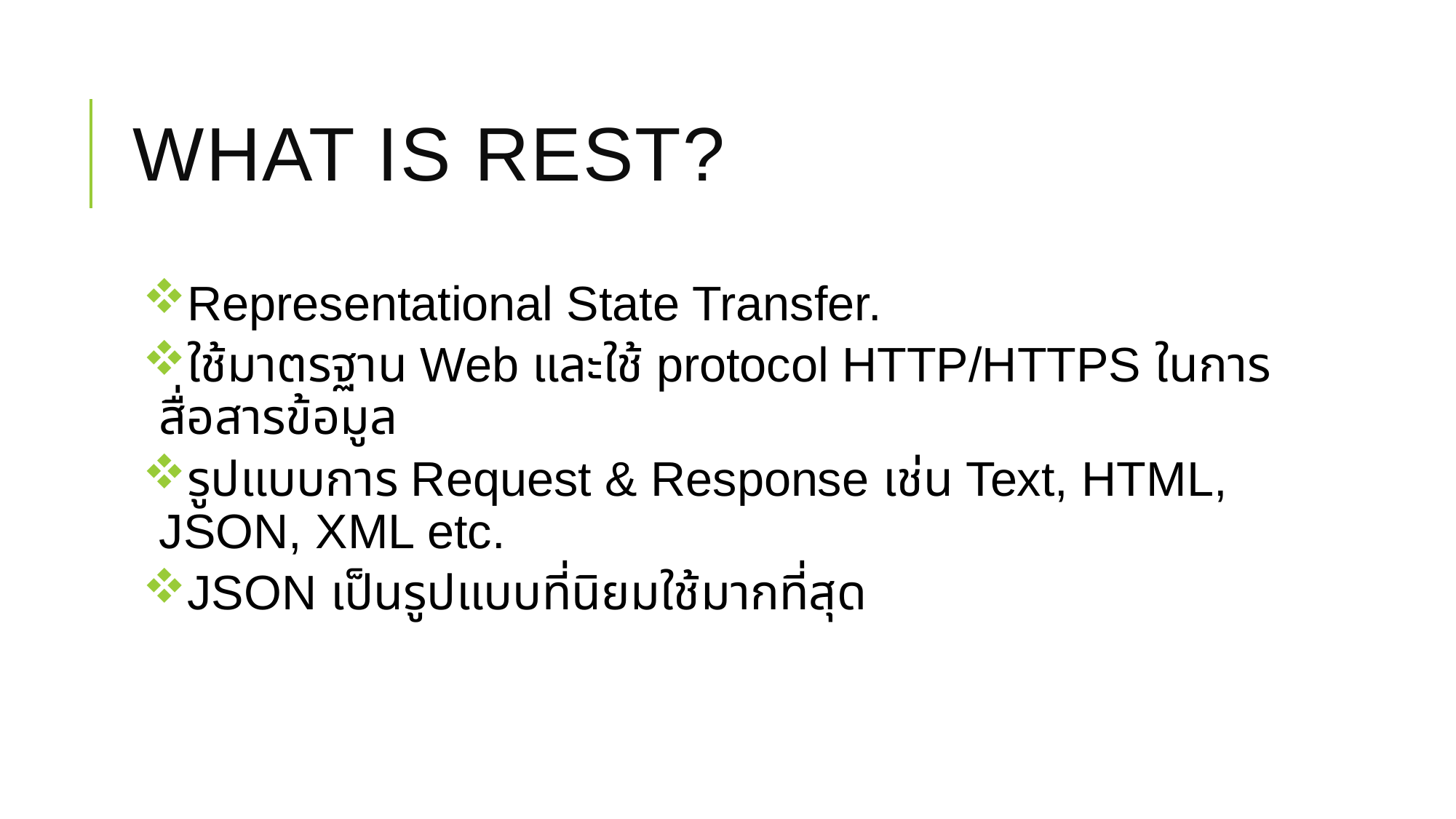

# What is REST?
Representational State Transfer.
ใช้มาตรฐาน Web และใช้ protocol HTTP/HTTPS ในการสื่อสารข้อมูล
รูปแบบการ Request & Response เช่น Text, HTML, JSON, XML etc.
JSON เป็นรูปแบบที่นิยมใช้มากที่สุด